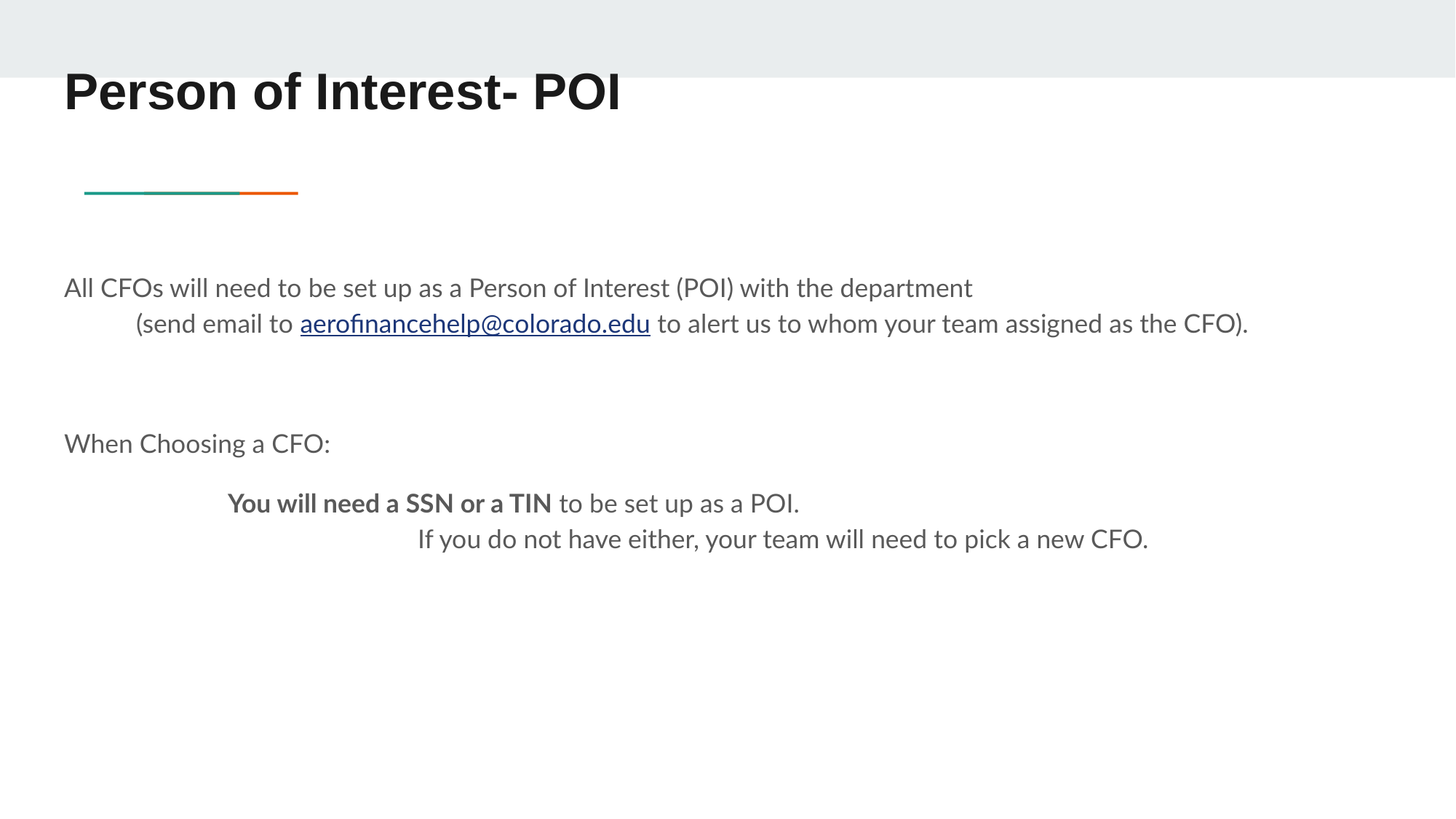

# Person of Interest- POI

All CFOs will need to be set up as a Person of Interest (POI) with the department                                                                           (send email to aerofinancehelp@colorado.edu to alert us to whom your team assigned as the CFO).

When Choosing a CFO:
You will need a SSN or a TIN to be set up as a POI.                                                                                                                        If you do not have either, your team will need to pick a new CFO.